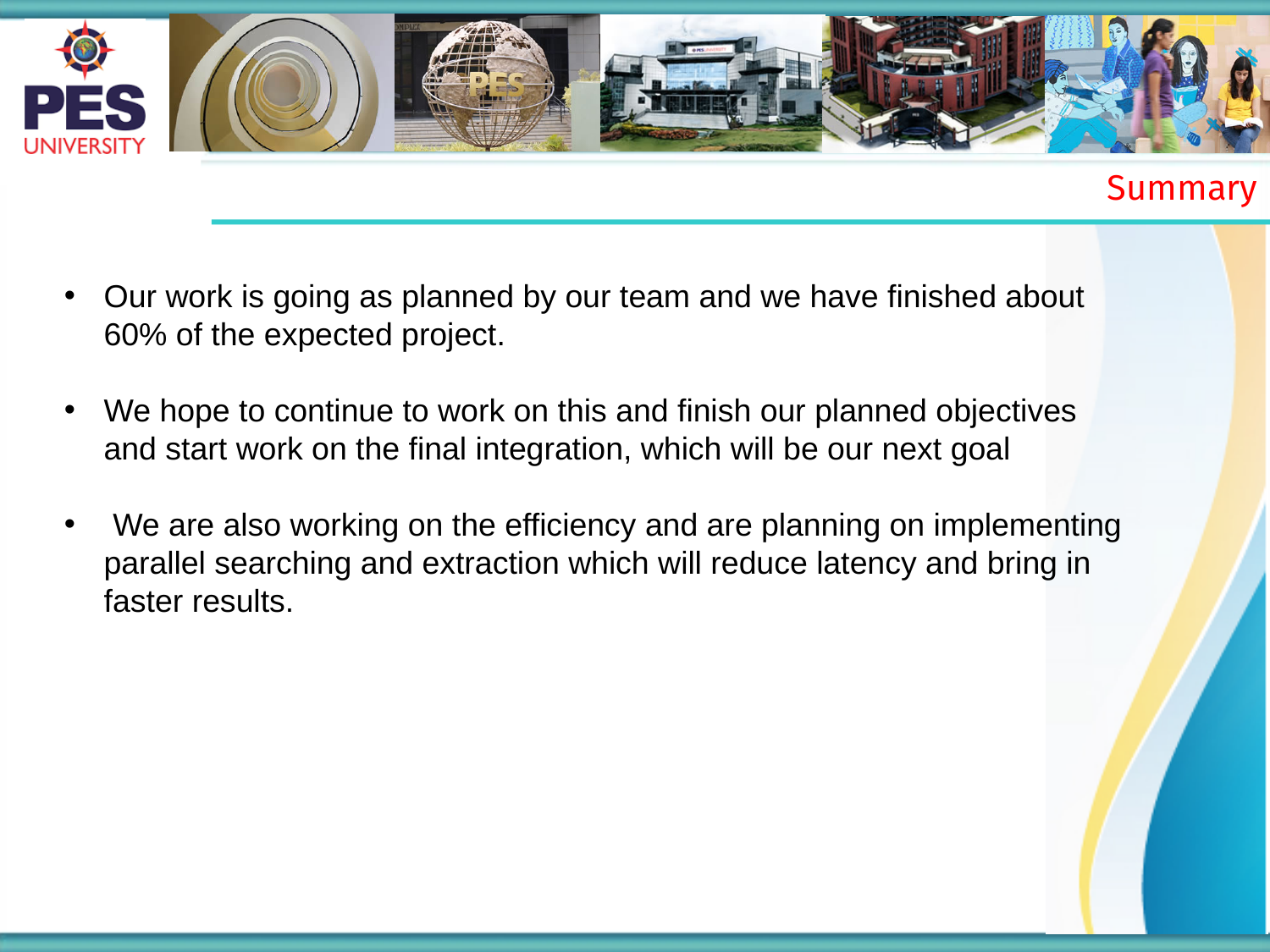

Summary

Our work is going as planned by our team and we have finished about 60% of the expected project.

We hope to continue to work on this and finish our planned objectives and start work on the final integration, which will be our next goal

 We are also working on the efficiency and are planning on implementing parallel searching and extraction which will reduce latency and bring in faster results.